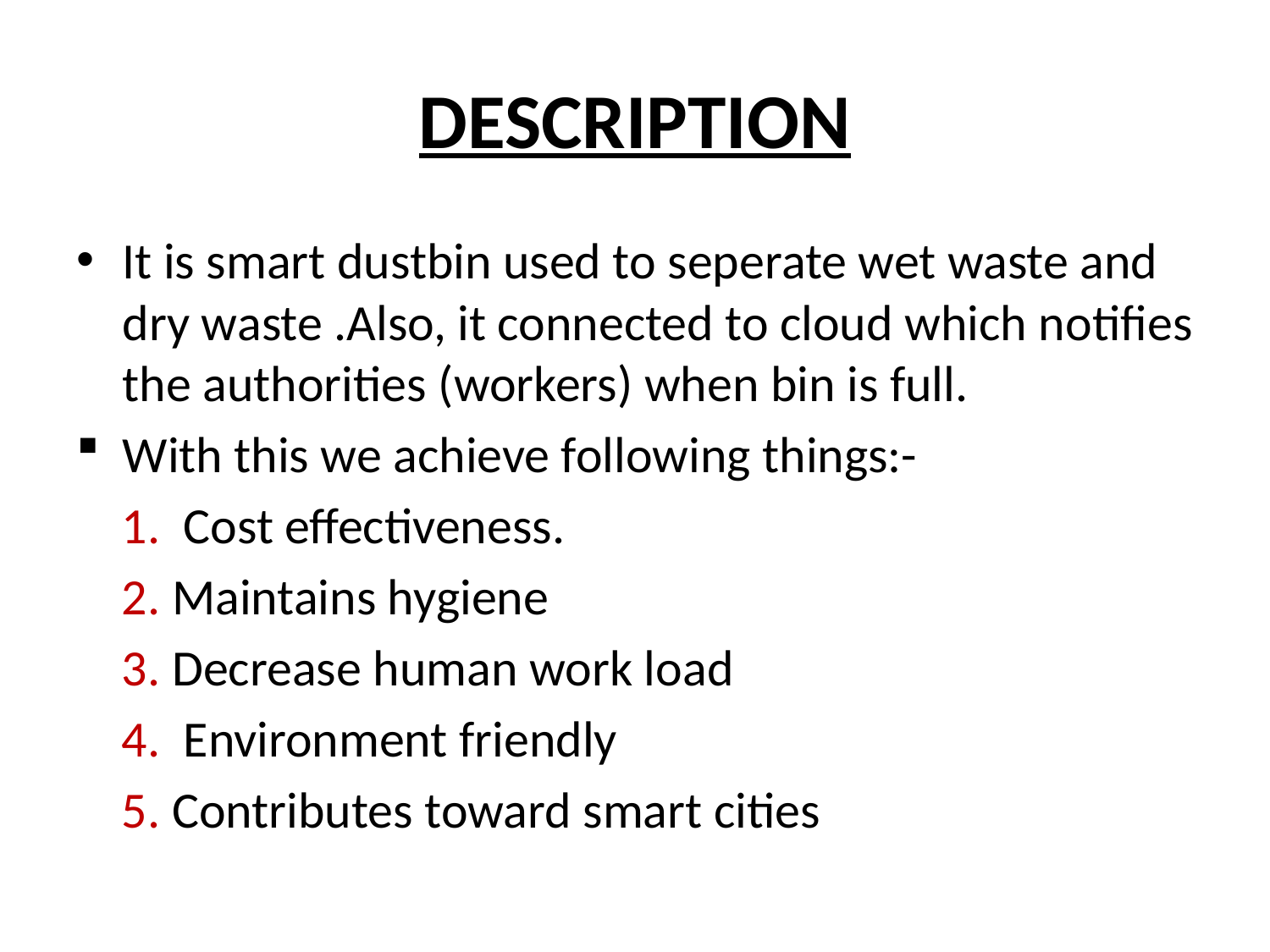

# DESCRIPTION
It is smart dustbin used to seperate wet waste and dry waste .Also, it connected to cloud which notifies the authorities (workers) when bin is full.
With this we achieve following things:-
    1.  Cost effectiveness.
    2. Maintains hygiene
    3. Decrease human work load
    4.  Environment friendly
    5. Contributes toward smart cities